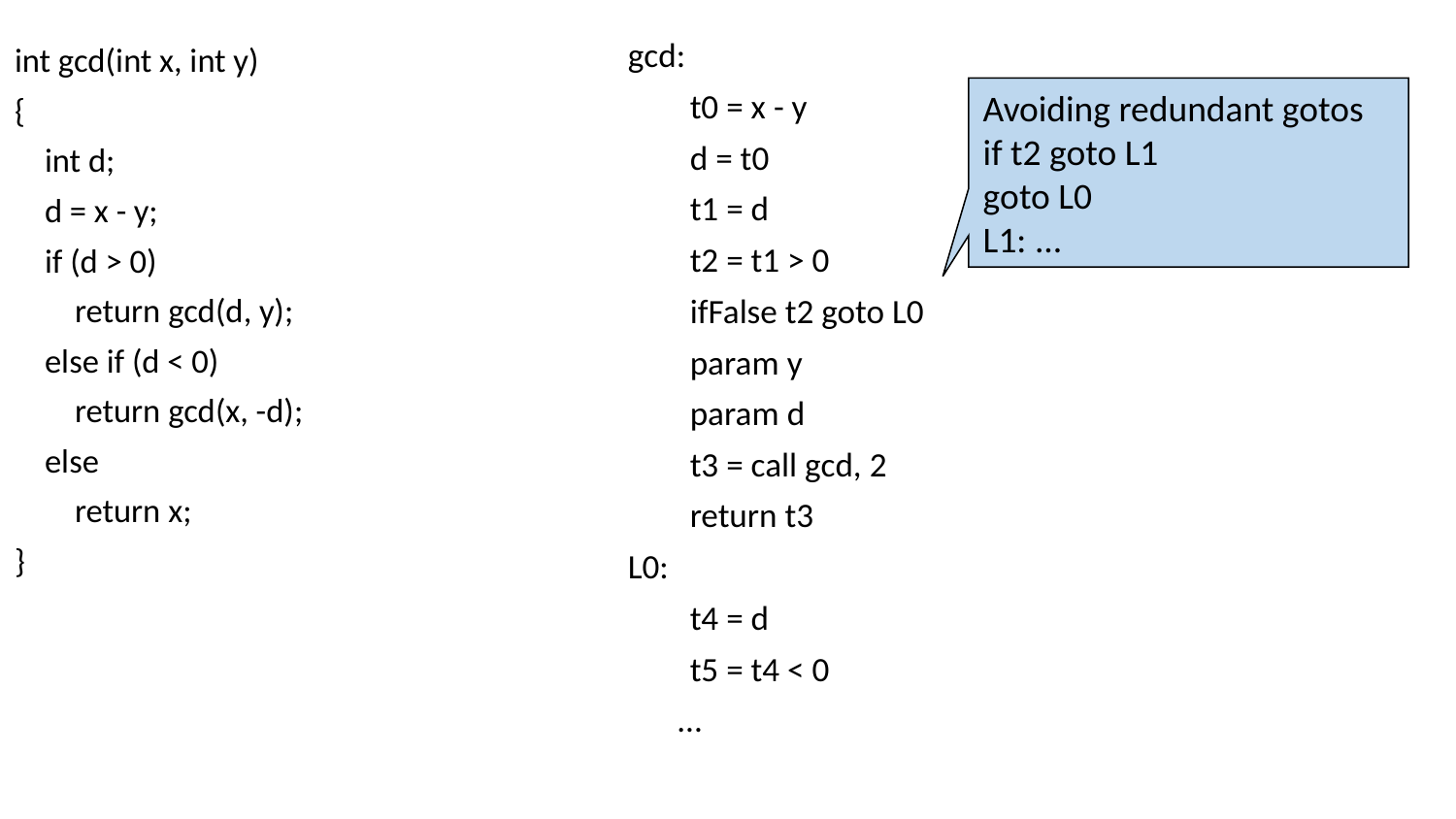

gcd:
        t0 = x - y
        d = t0
        t1 = d
        t2 = t1 > 0
        ifFalse t2 goto L0
        param y
        param d
        t3 = call gcd, 2
        return t3
L0:
        t4 = d
        t5 = t4 < 0
	   ...
int gcd(int x, int y)
{
    int d;
    d = x - y;
    if (d > 0)
        return gcd(d, y);
    else if (d < 0)
        return gcd(x, -d);
    else
        return x;
}
Avoiding redundant gotos
if t2 goto L1
goto L0
L1: ...